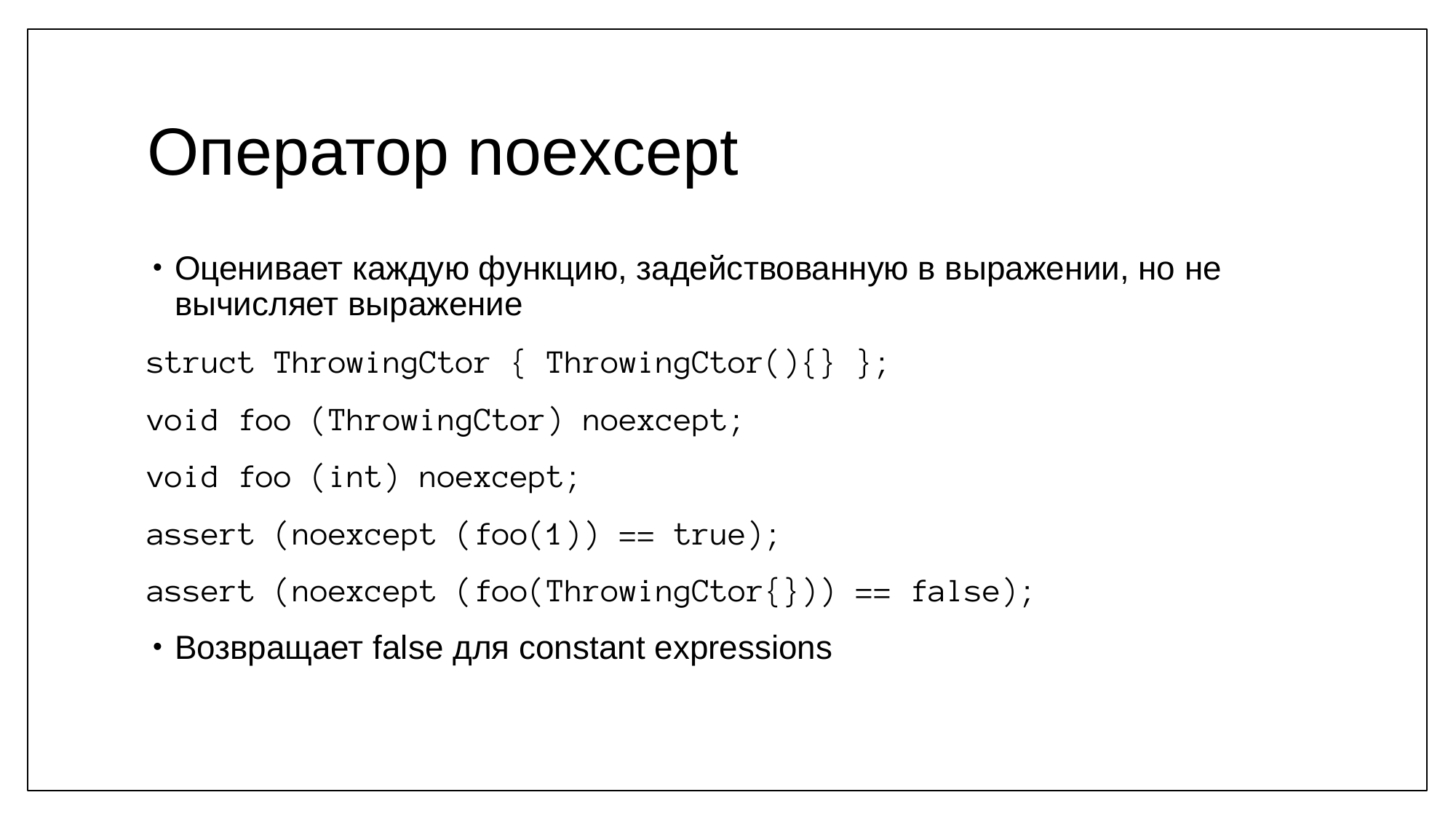

# Оператор noexcept
Оценивает каждую функцию, задействованную в выражении, но не вычисляет выражение
struct ThrowingCtor { ThrowingCtor(){} };
void foo (ThrowingCtor) noexcept;
void foo (int) noexcept;
assert (noexcept (foo(1)) == true);
assert (noexcept (foo(ThrowingCtor{})) == false);
Возвращает false для constant expressions